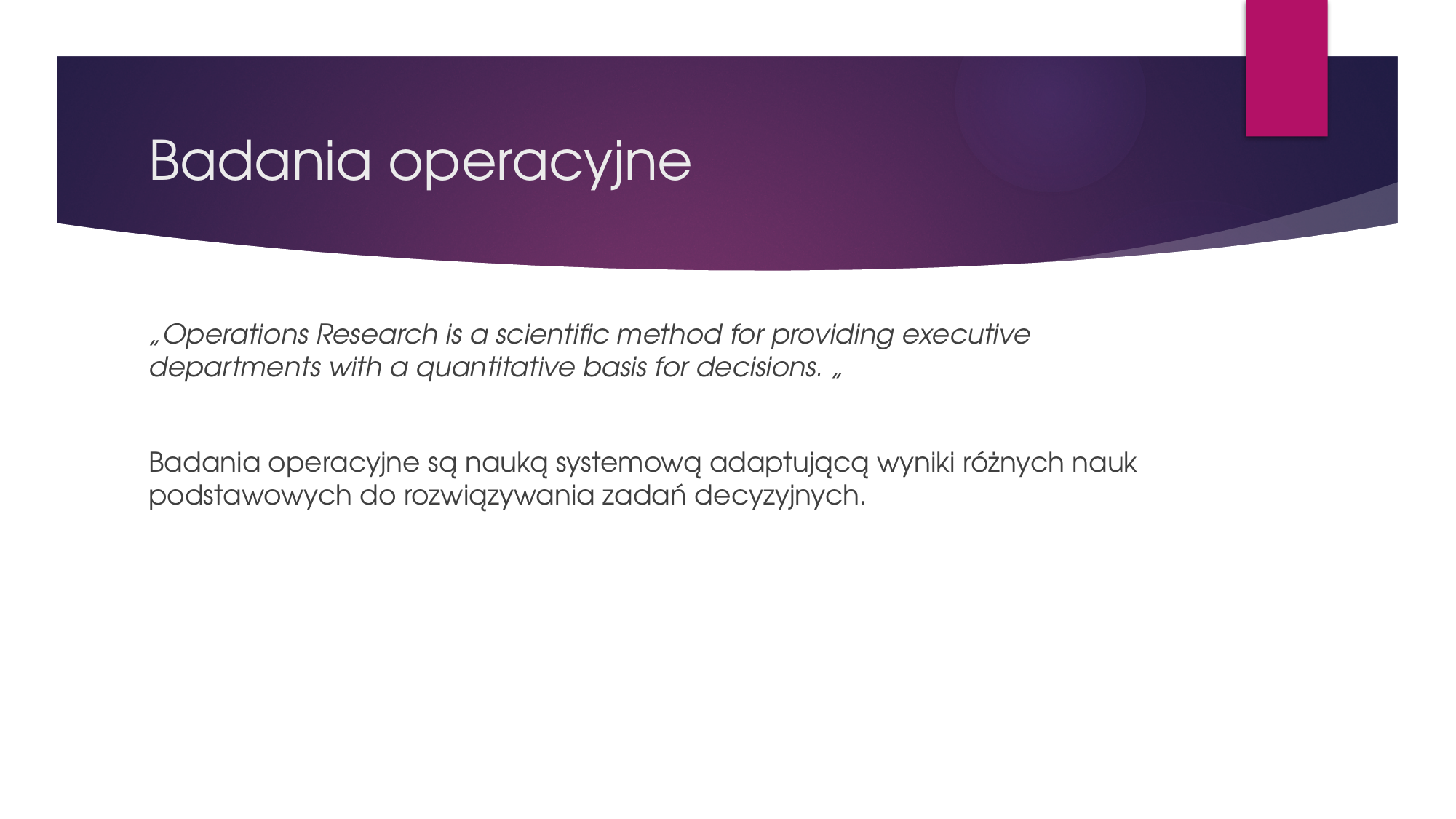

# Badania operacyjne
„Operations Research is a scientific method for providing executive departments with a quantitative basis for decisions. „

Badania operacyjne są nauką systemową adaptującą wyniki różnych nauk podstawowych do rozwiązywania zadań decyzyjnych.